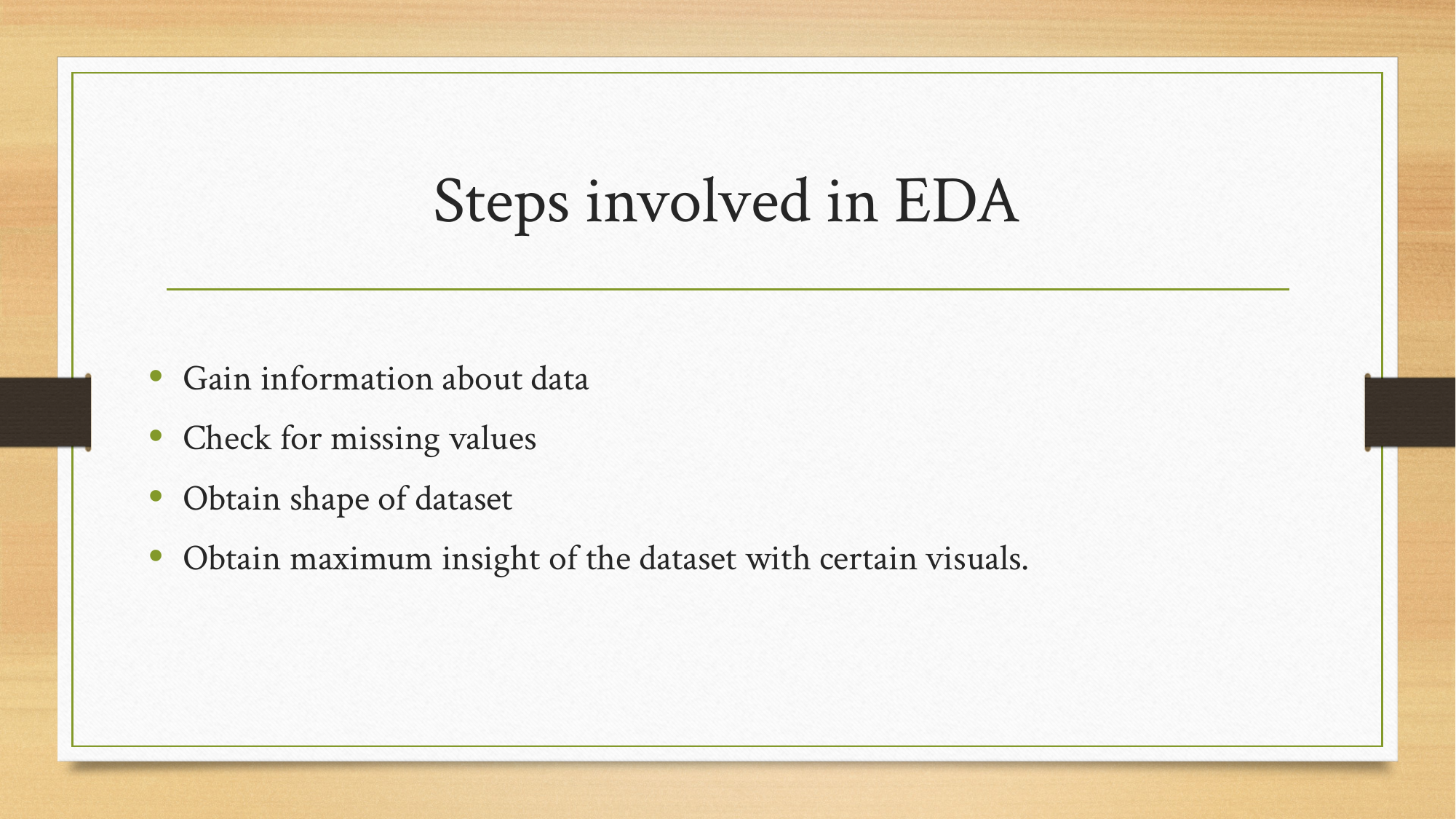

# Steps involved in EDA
Gain information about data
Check for missing values
Obtain shape of dataset
Obtain maximum insight of the dataset with certain visuals.